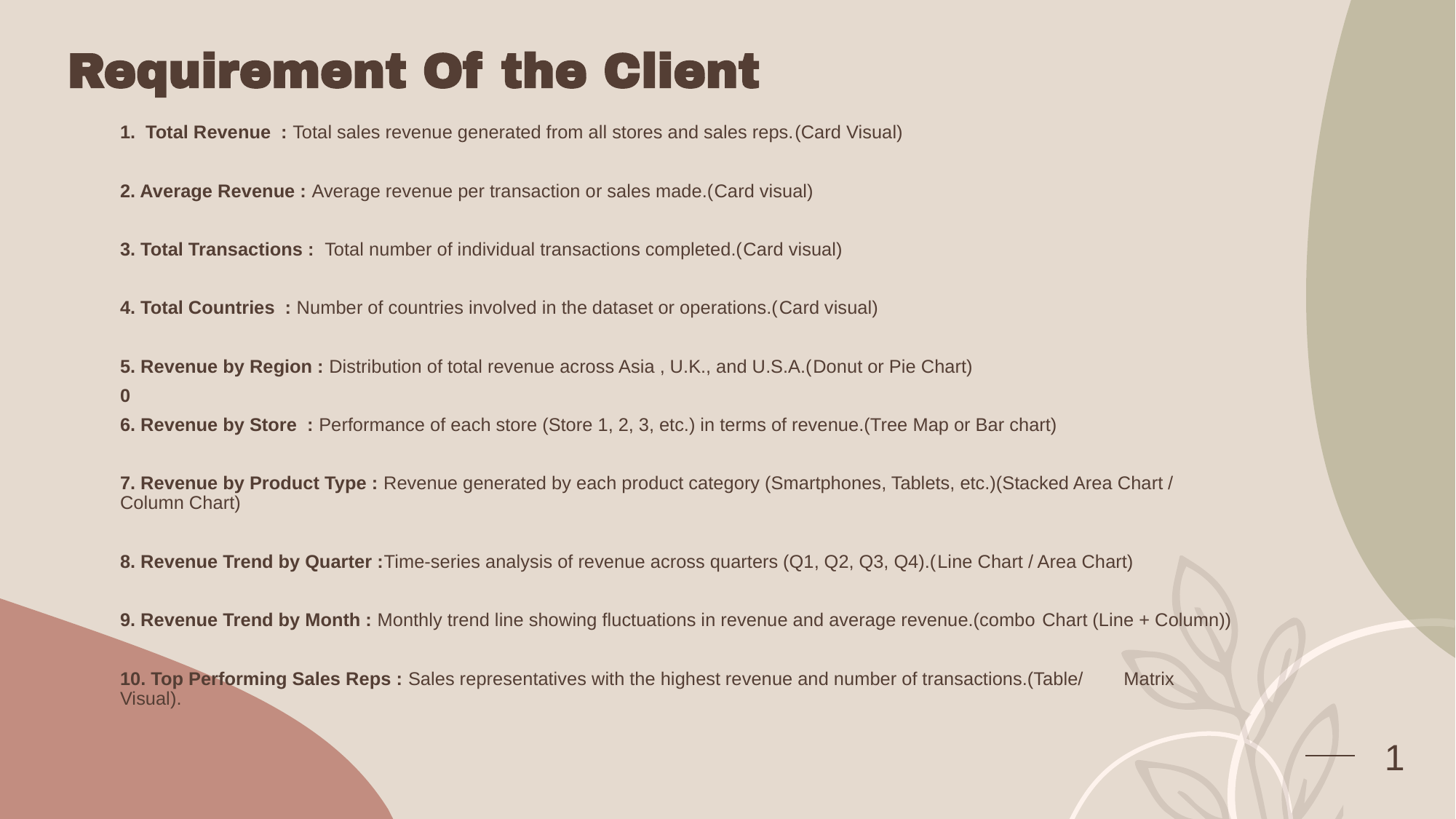

# Requirement Of the Client
1.  Total Revenue  : Total sales revenue generated from all stores and sales reps.(Card Visual)

2. Average Revenue : Average revenue per transaction or sales made.(Card visual)

3. Total Transactions :  Total number of individual transactions completed.(Card visual)

4. Total Countries  : Number of countries involved in the dataset or operations.(Card visual)

5. Revenue by Region : Distribution of total revenue across Asia , U.K., and U.S.A.(Donut or Pie Chart)
0
6. Revenue by Store  : Performance of each store (Store 1, 2, 3, etc.) in terms of revenue.(Tree Map or Bar chart)

7. Revenue by Product Type : Revenue generated by each product category (Smartphones, Tablets, etc.)(Stacked Area Chart / Column Chart)

8. Revenue Trend by Quarter :Time-series analysis of revenue across quarters (Q1, Q2, Q3, Q4).(Line Chart / Area Chart)

9. Revenue Trend by Month : Monthly trend line showing fluctuations in revenue and average revenue.(combo Chart (Line + Column))

10. Top Performing Sales Reps : Sales representatives with the highest revenue and number of transactions.(Table/	 Matrix Visual).

1